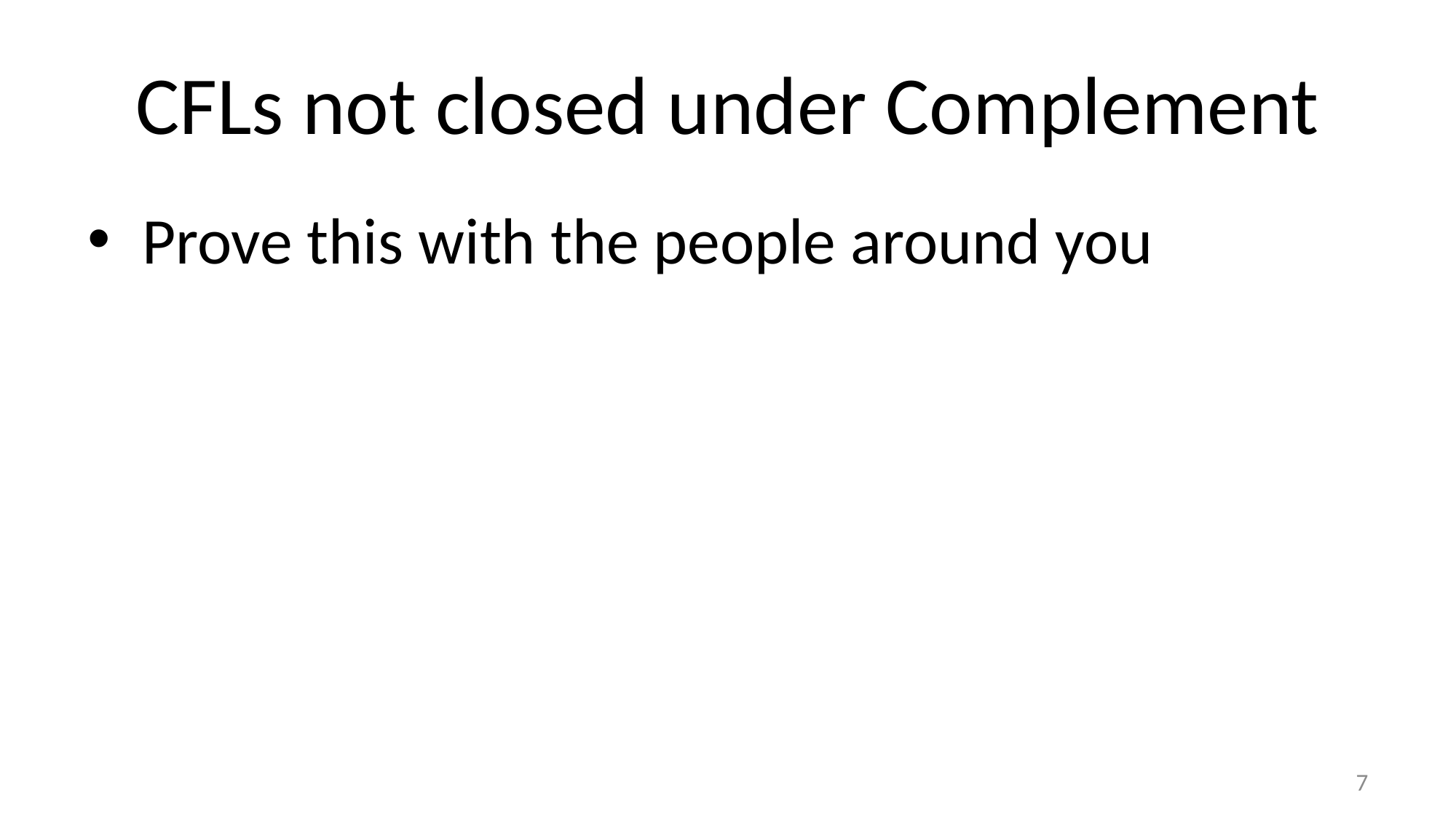

# CFLs not closed under Complement
Prove this with the people around you
7